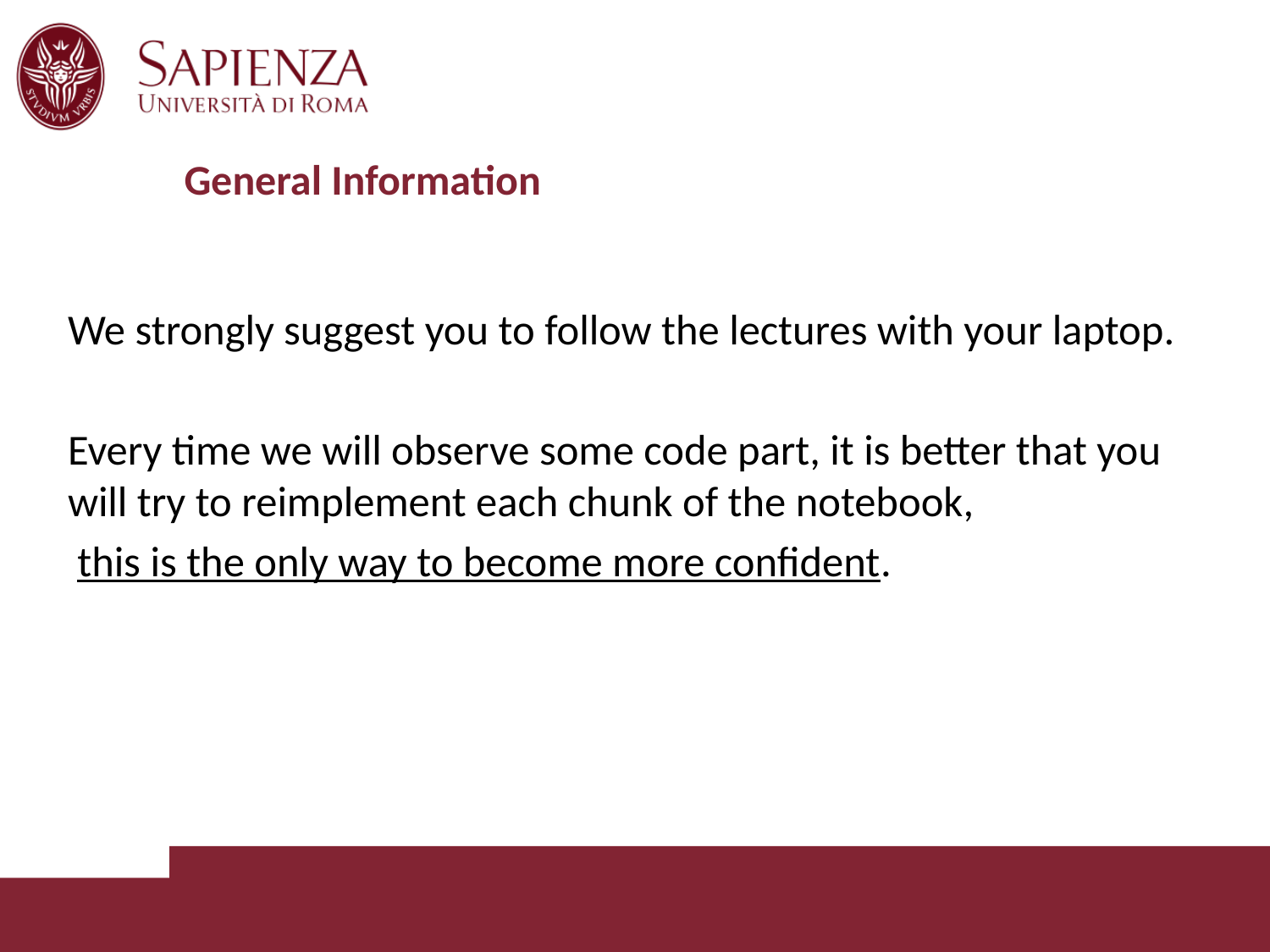

# General Information
We strongly suggest you to follow the lectures with your laptop.

Every time we will observe some code part, it is better that you will try to reimplement each chunk of the notebook,
 this is the only way to become more confident.